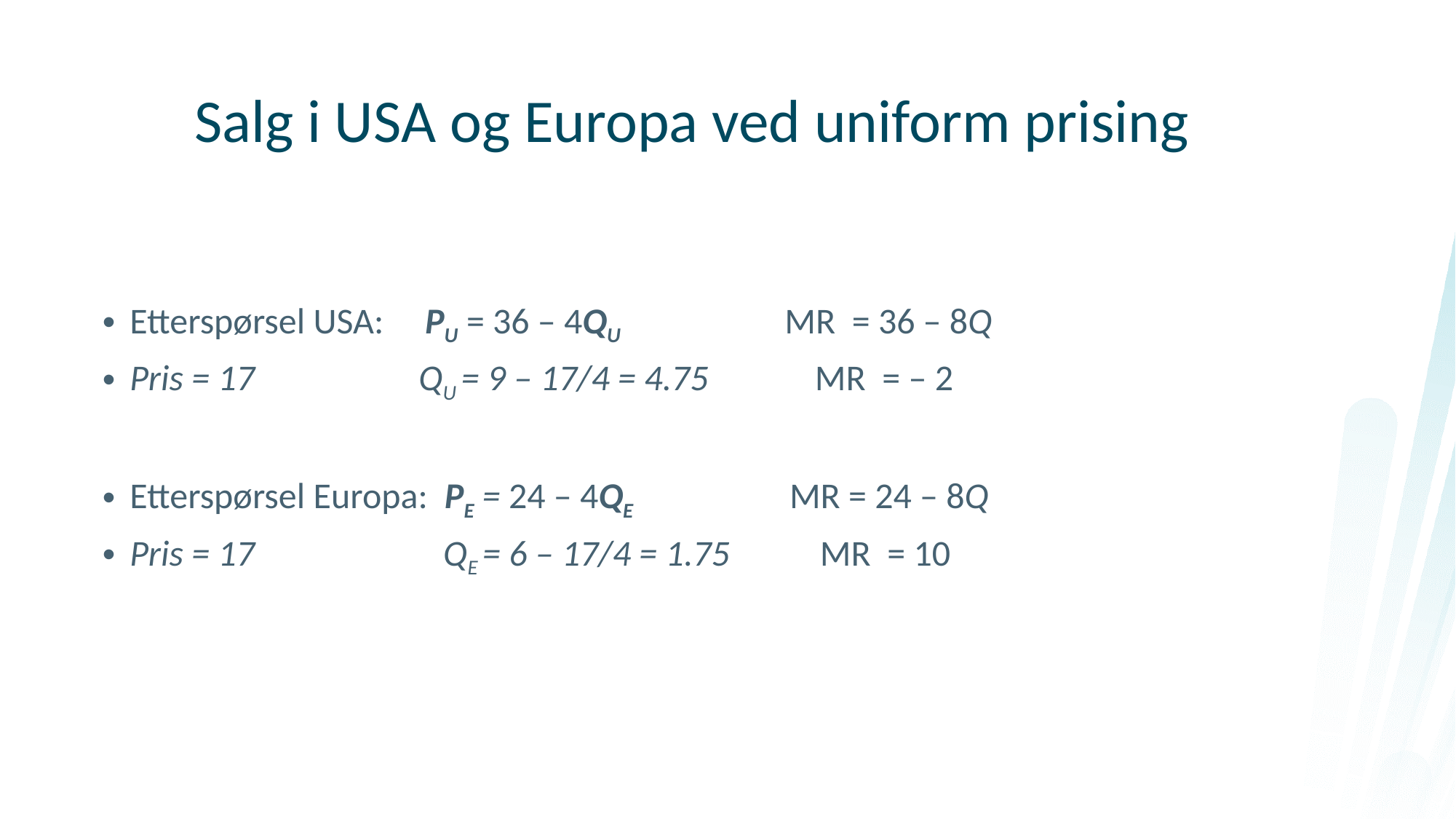

# Salg i USA og Europa ved uniform prising
Etterspørsel USA:     PU = 36 – 4QU		MR  = 36 – 8Q
Pris = 17                    QU = 9 – 17/4 = 4.75             MR  = – 2

Etterspørsel Europa:  PE = 24 – 4QE        		 MR = 24 – 8Q
Pris = 17                       QE = 6 – 17/4 = 1.75           MR  = 10